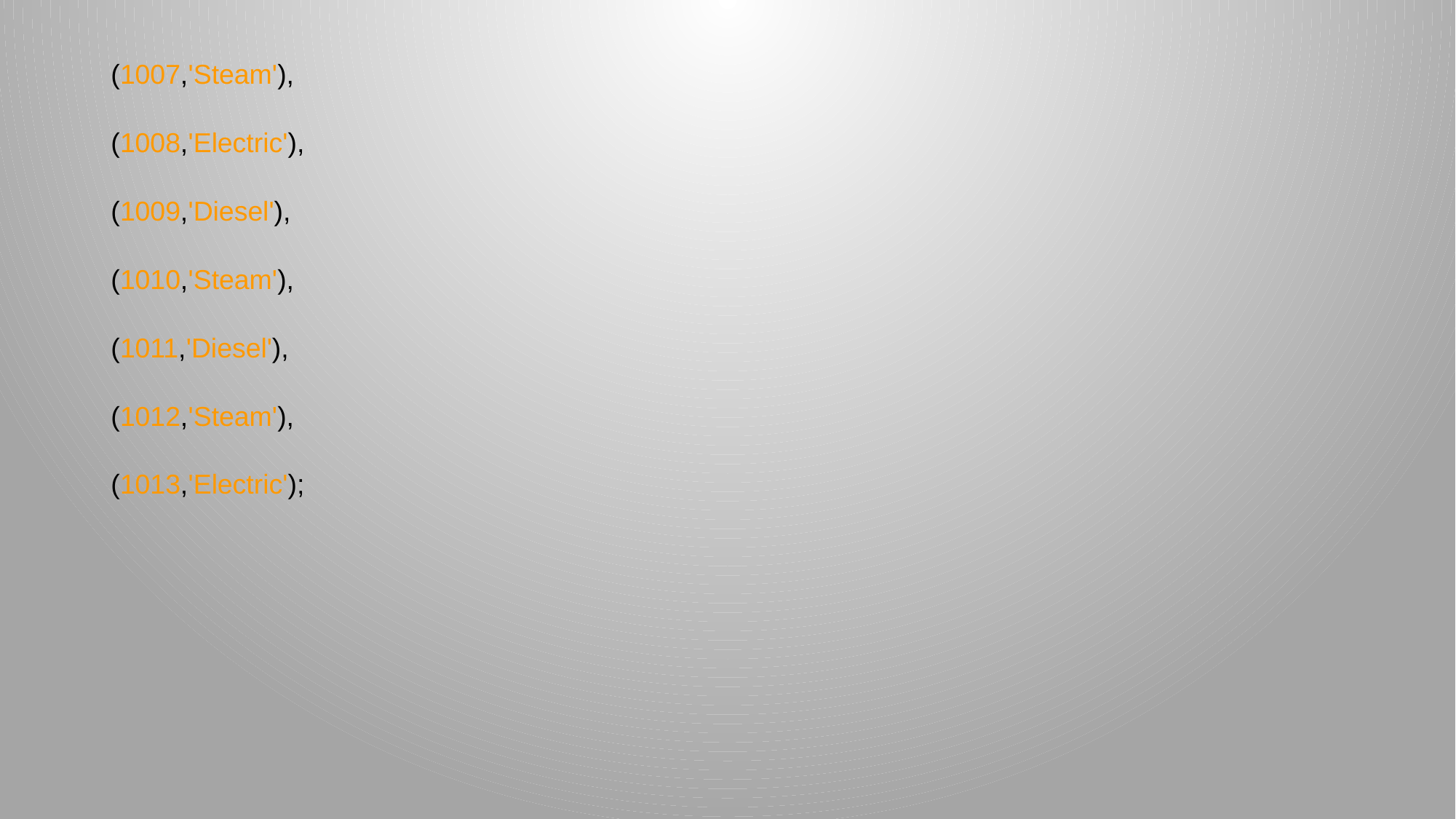

(1007,'Steam'),
(1008,'Electric'),
(1009,'Diesel'),
(1010,'Steam'),
(1011,'Diesel'),
(1012,'Steam'),
(1013,'Electric');